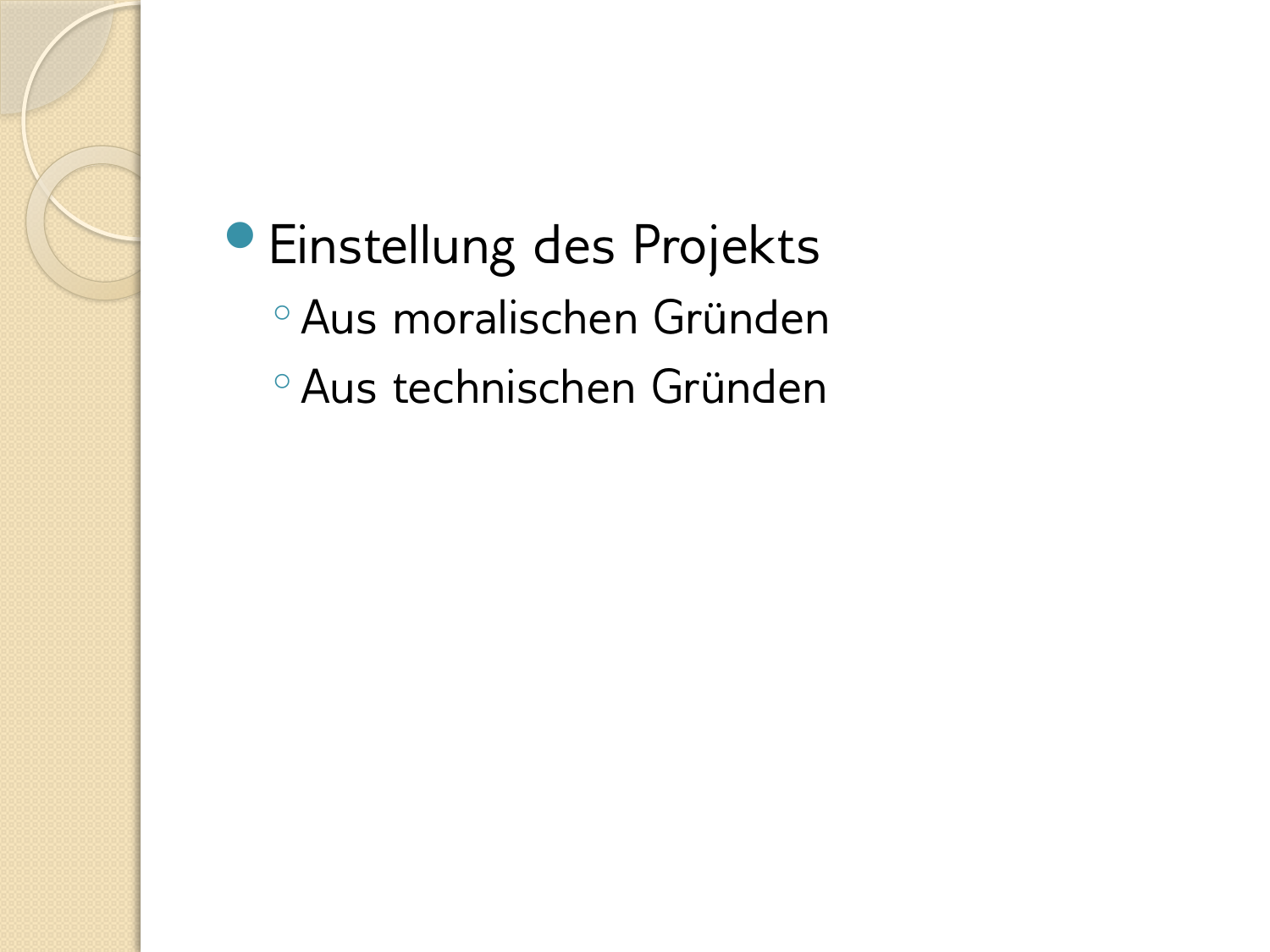

#
Einstellung des Projekts
Aus moralischen Gründen
Aus technischen Gründen